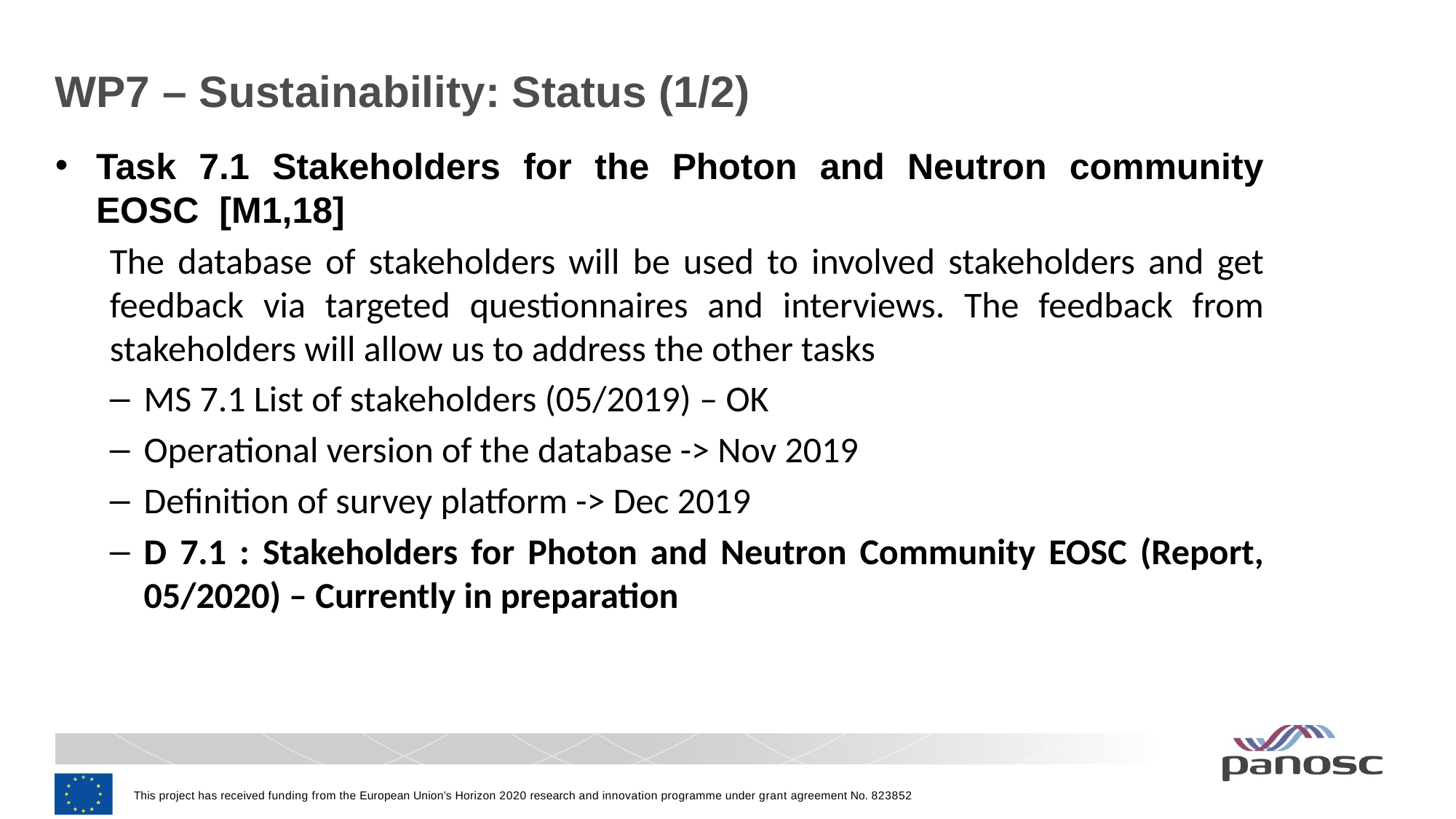

# WP7 – Sustainability: Status (1/2)
Task 7.1 Stakeholders for the Photon and Neutron community EOSC  [M1,18]
The database of stakeholders will be used to involved stakeholders and get feedback via targeted questionnaires and interviews. The feedback from stakeholders will allow us to address the other tasks
MS 7.1 List of stakeholders (05/2019) – OK
Operational version of the database -> Nov 2019
Definition of survey platform -> Dec 2019
D 7.1 : Stakeholders for Photon and Neutron Community EOSC (Report, 05/2020) – Currently in preparation